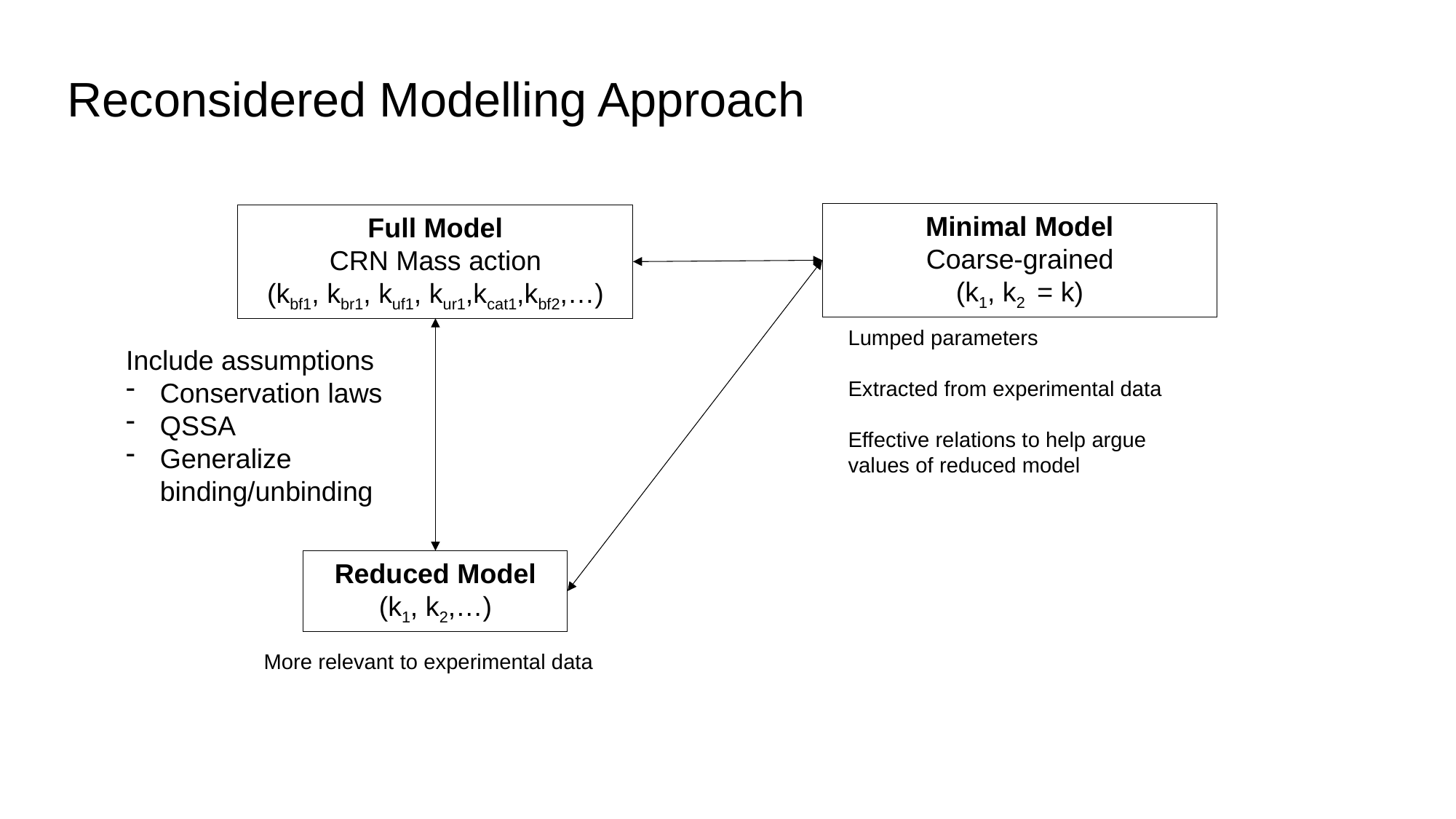

# Reconsidered Modelling Approach
Minimal Model
Coarse-grained
(k1, k2  = k)
Full Model
CRN Mass action
(kbf1, kbr1, kuf1, kur1,kcat1,kbf2,…)
Lumped parameters

Extracted from experimental data

Effective relations to help argue values of reduced model
Include assumptions
Conservation laws
QSSA
Generalize binding/unbinding
Reduced Model
(k1, k2,…)
More relevant to experimental data